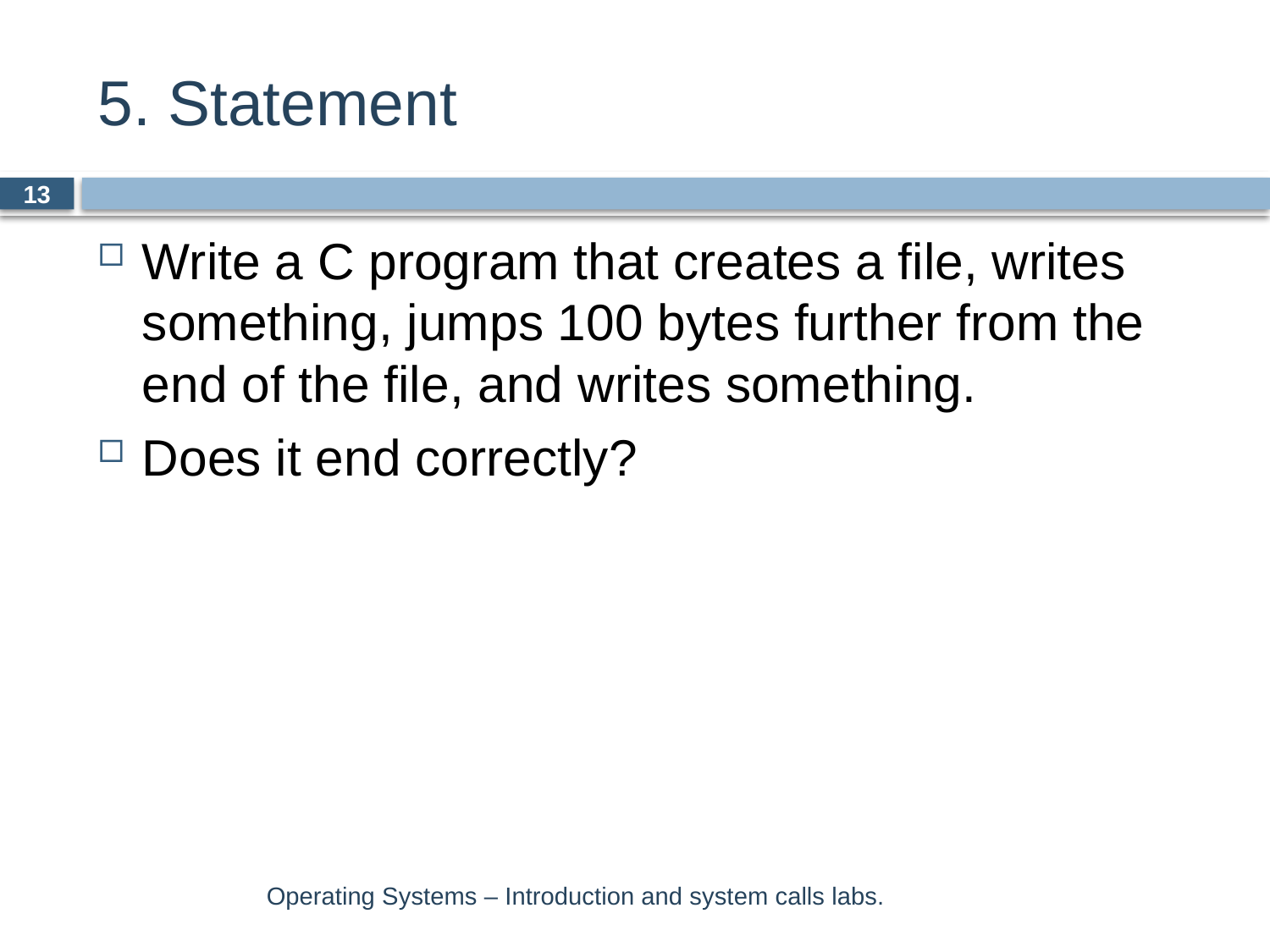

# 5. Statement
13
Write a C program that creates a file, writes something, jumps 100 bytes further from the end of the file, and writes something.
Does it end correctly?
Operating Systems – Introduction and system calls labs.